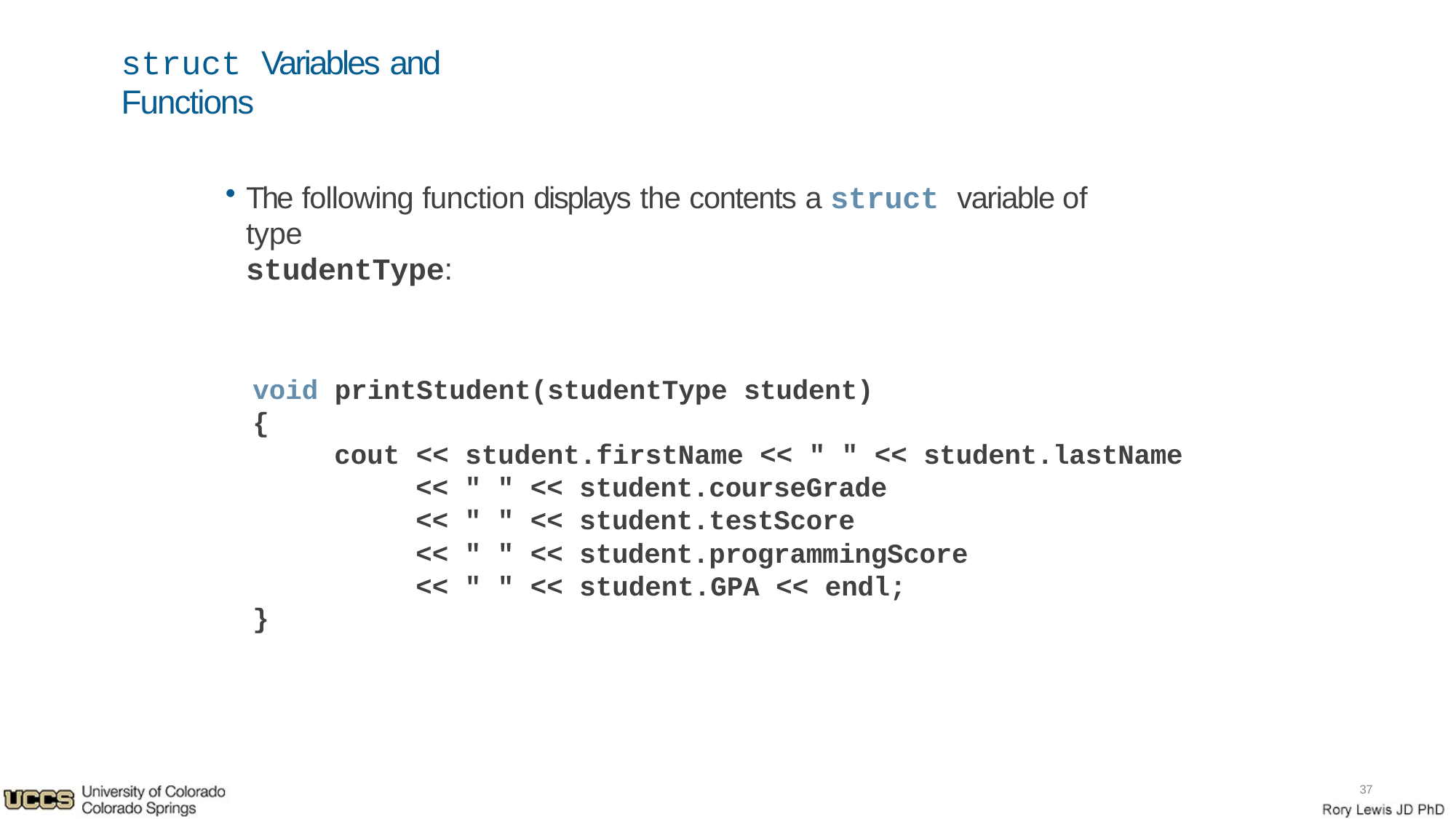

# struct Variables and Functions
The following function displays the contents a struct variable of type
studentType:
void printStudent(studentType student)
{
cout << student.firstName << " " << student.lastName
<< " " << student.courseGrade
<< " " << student.testScore
<< " " << student.programmingScore
<< " " << student.GPA << endl;
}
37